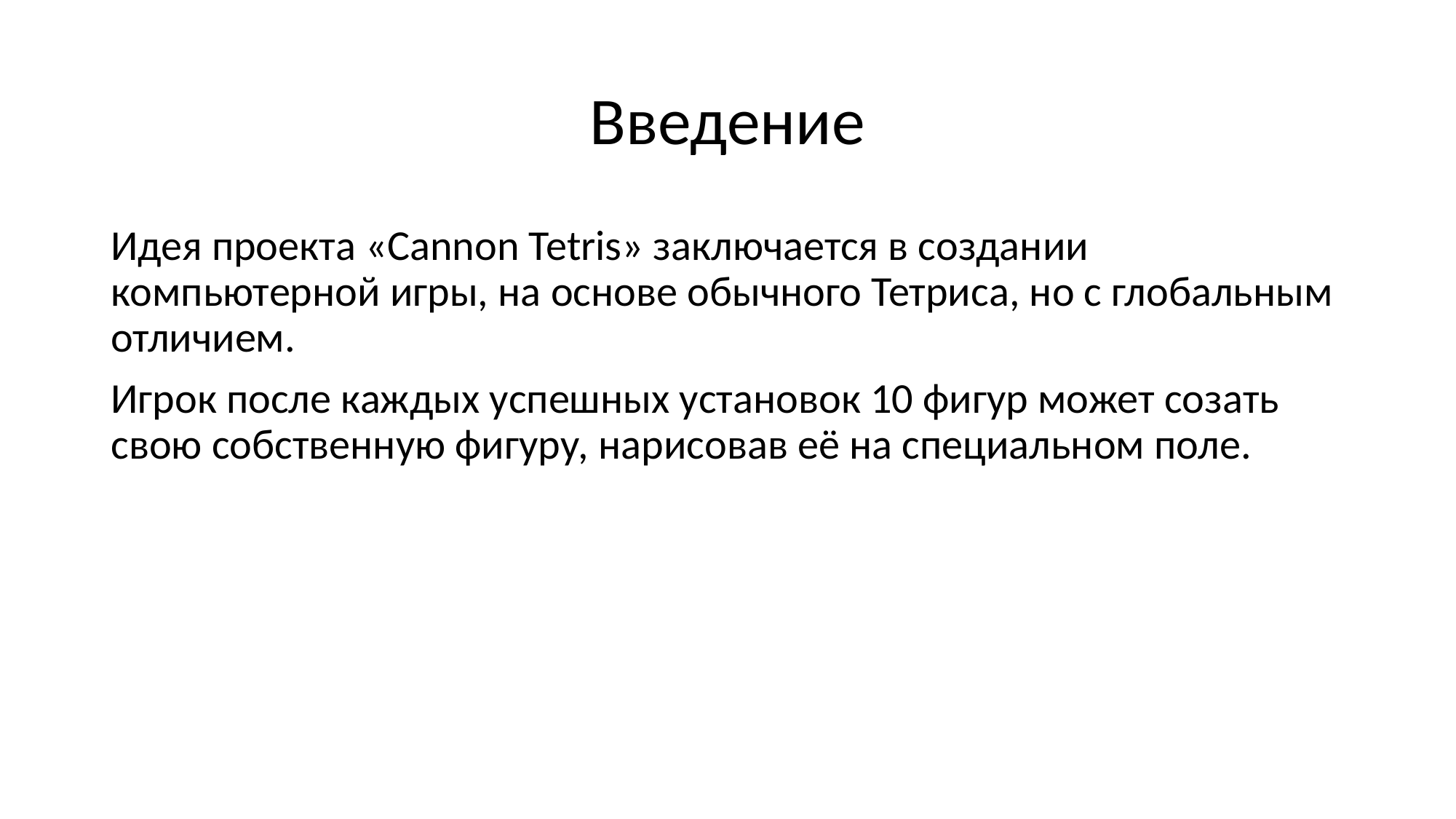

# Введение
Идея проекта «Cannon Tetris» заключается в создании компьютерной игры, на основе обычного Тетриса, но с глобальным отличием.
Игрок после каждых успешных установок 10 фигур может созать свою собственную фигуру, нарисовав её на специальном поле.